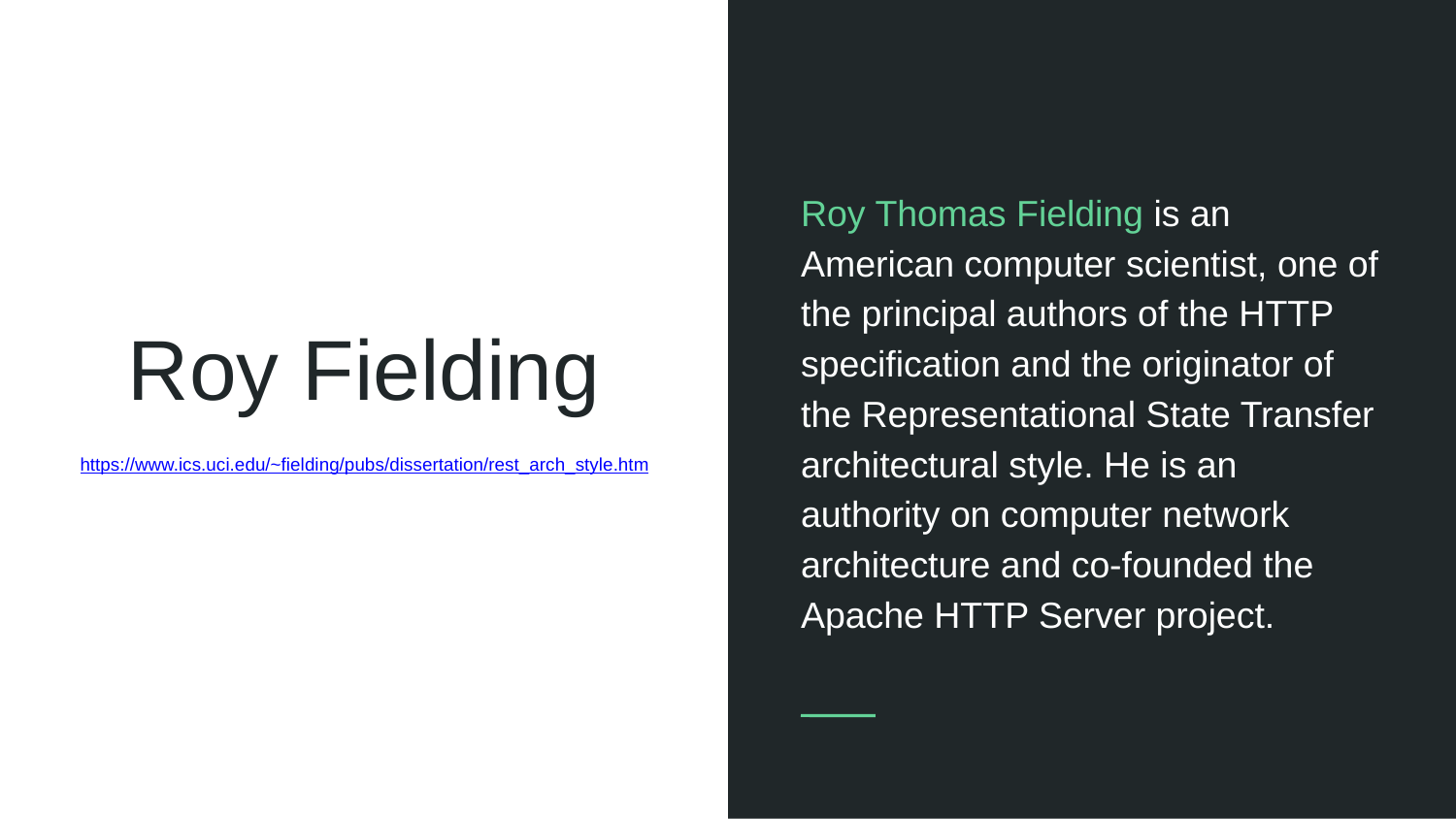

Roy Thomas Fielding is an American computer scientist, one of the principal authors of the HTTP specification and the originator of the Representational State Transfer architectural style. He is an authority on computer network architecture and co-founded the Apache HTTP Server project.
Roy Fielding
https://www.ics.uci.edu/~fielding/pubs/dissertation/rest_arch_style.htm